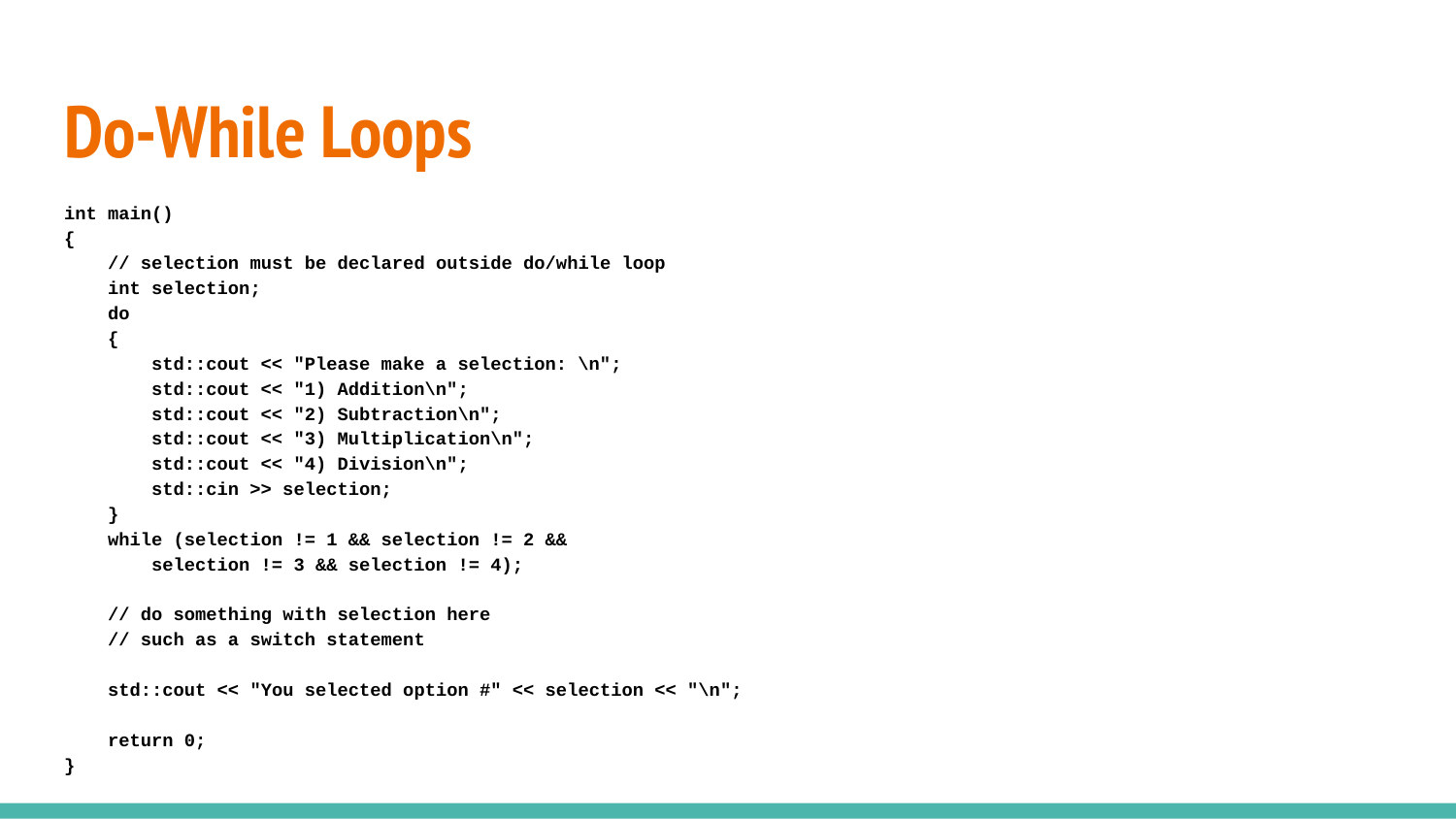

# Do-While Loops
int main()
{
    // selection must be declared outside do/while loop
    int selection;
    do
    {
        std::cout << "Please make a selection: \n";
        std::cout << "1) Addition\n";
        std::cout << "2) Subtraction\n";
        std::cout << "3) Multiplication\n";
        std::cout << "4) Division\n";
        std::cin >> selection;
    }
    while (selection != 1 && selection != 2 &&
        selection != 3 && selection != 4);

    // do something with selection here
    // such as a switch statement

    std::cout << "You selected option #" << selection << "\n";

    return 0;
}